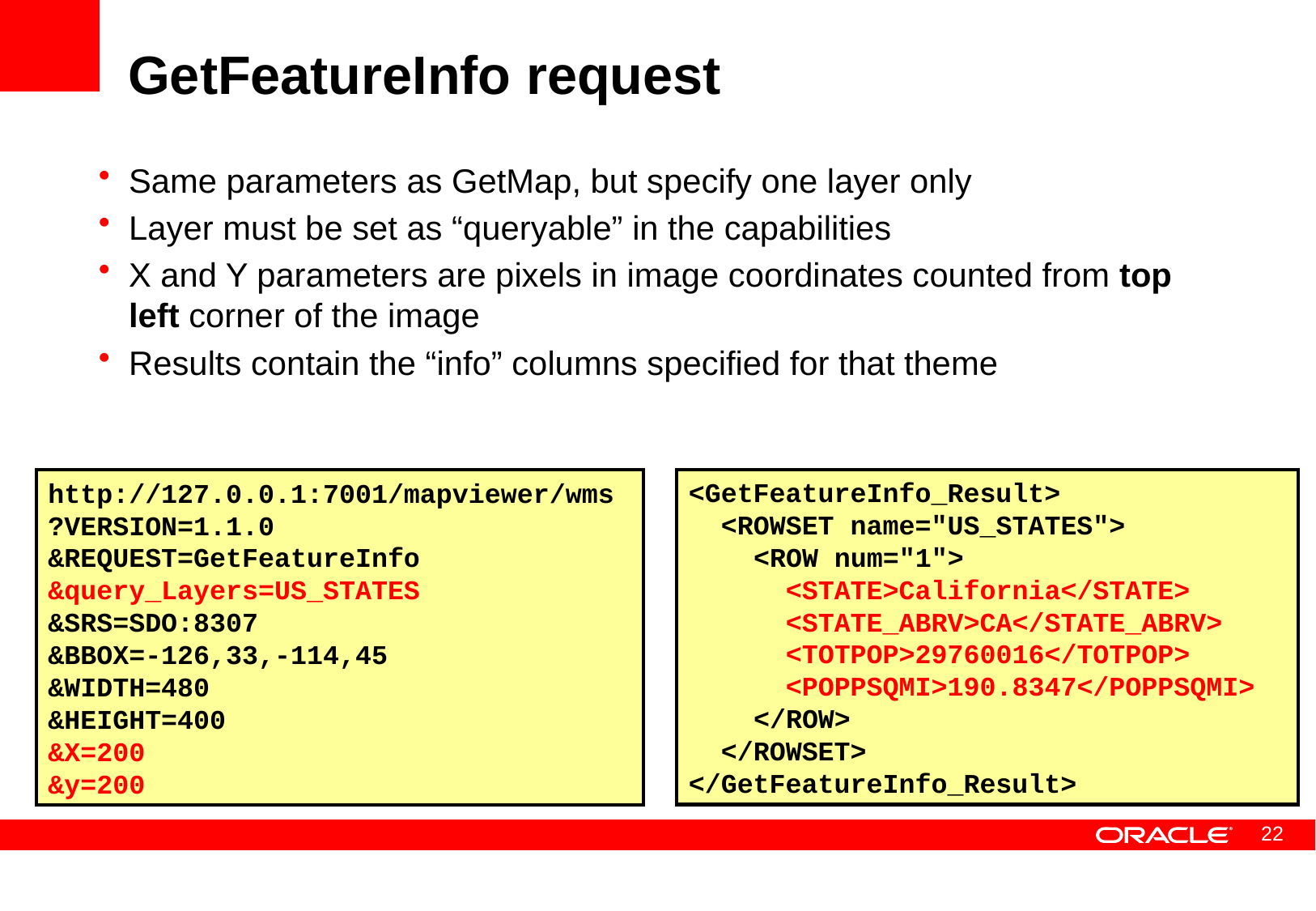

# GetFeatureInfo request
Same parameters as GetMap, but specify one layer only
Layer must be set as “queryable” in the capabilities
X and Y parameters are pixels in image coordinates counted from top left corner of the image
Results contain the “info” columns specified for that theme
<GetFeatureInfo_Result>
  <ROWSET name="US_STATES">
    <ROW num="1">
      <STATE>California</STATE>
      <STATE_ABRV>CA</STATE_ABRV>
      <TOTPOP>29760016</TOTPOP>
      <POPPSQMI>190.8347</POPPSQMI>
    </ROW>
  </ROWSET>
</GetFeatureInfo_Result>
http://127.0.0.1:7001/mapviewer/wms
?VERSION=1.1.0
&REQUEST=GetFeatureInfo
&query_Layers=US_STATES
&SRS=SDO:8307
&BBOX=-126,33,-114,45
&WIDTH=480
&HEIGHT=400
&X=200
&y=200